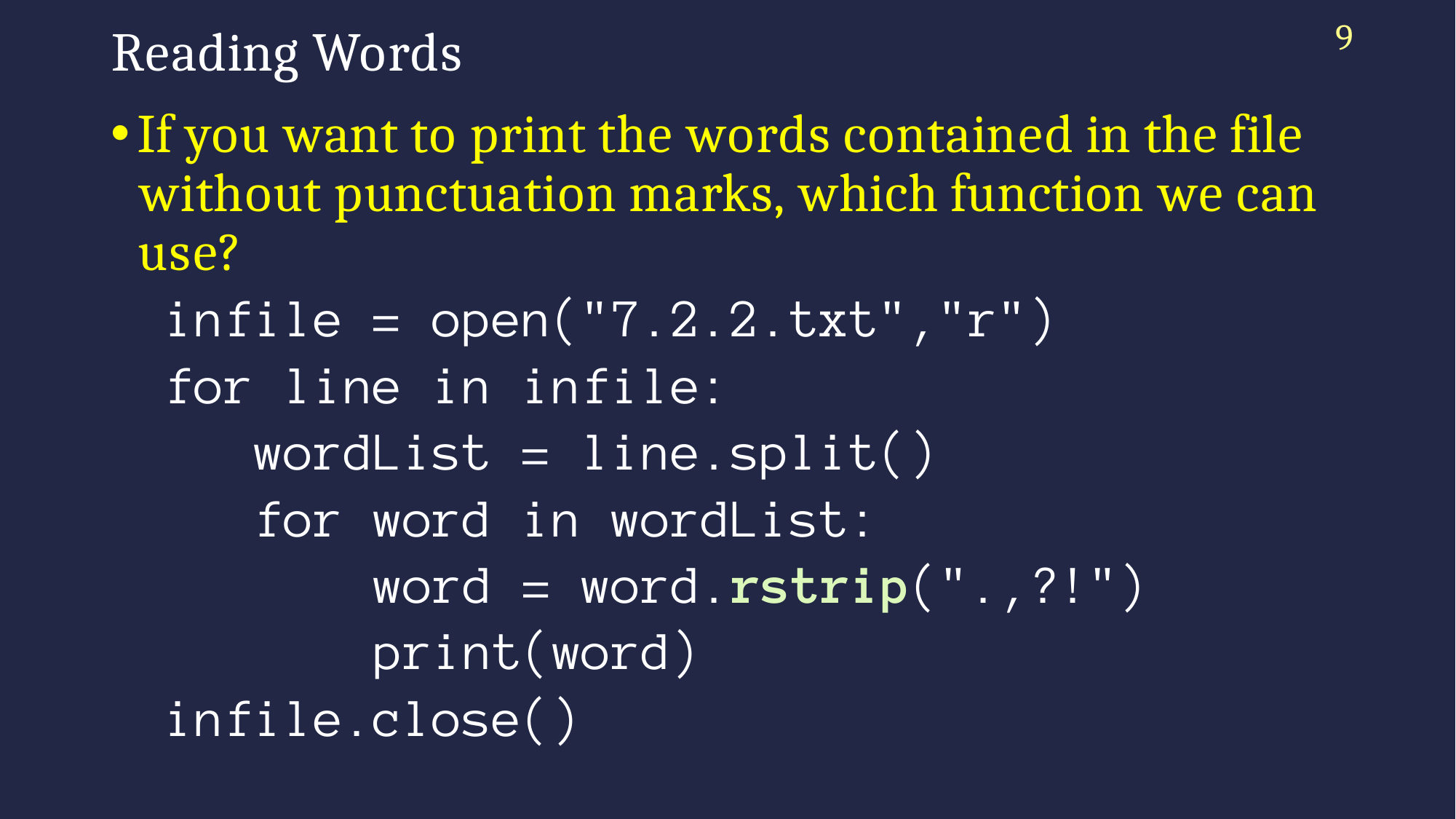

9
# Reading Words
If you want to print the words contained in the file without punctuation marks, which function we can use?
infile = open("7.2.2.txt","r")
for line in infile:
   wordList = line.split()
   for word in wordList:
       word = word.rstrip(".,?!")
       print(word)
infile.close()